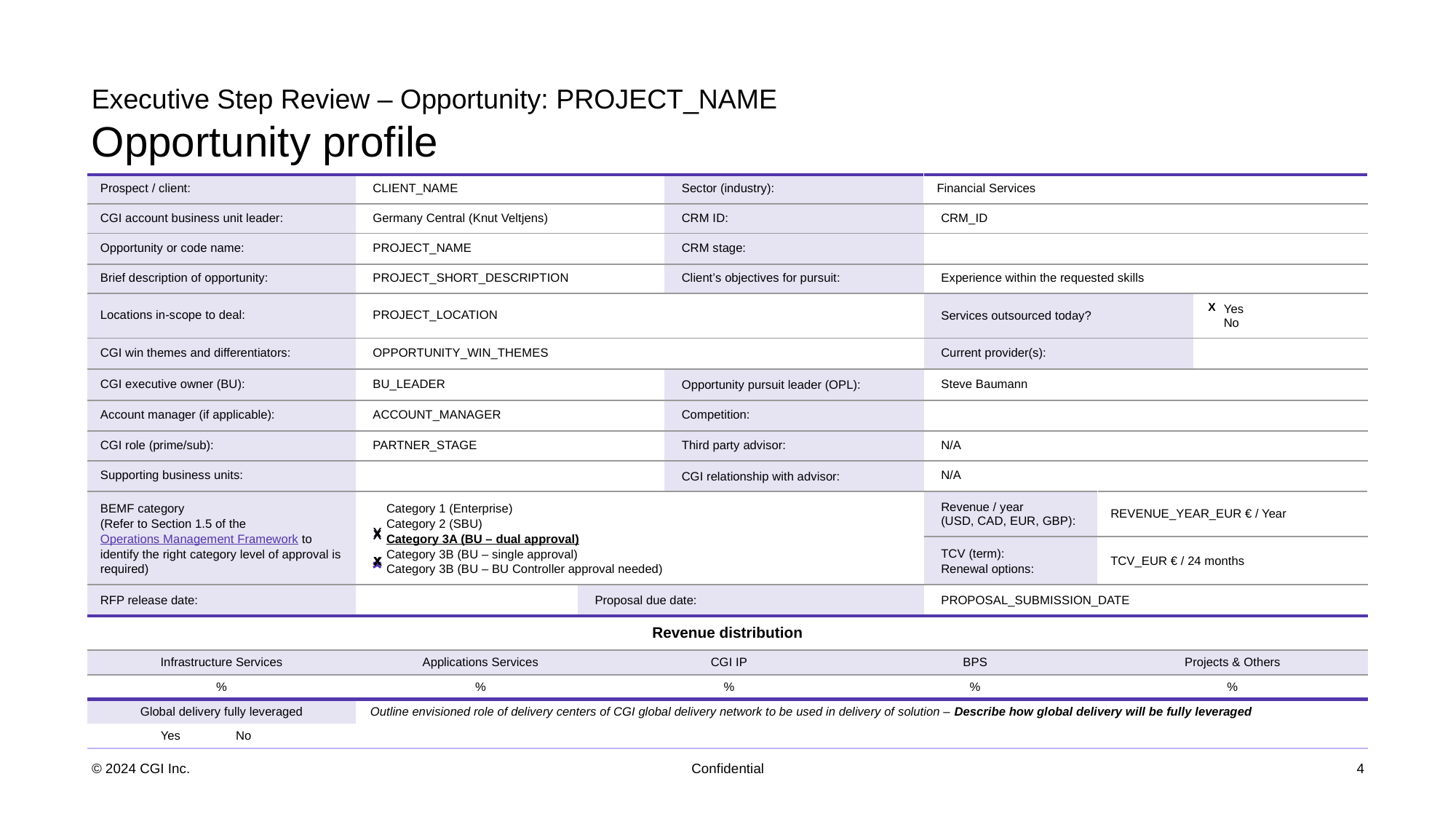

# Executive Step Review – Opportunity: PROJECT_NAME Opportunity profile
| Prospect / client: | CLIENT\_NAME |  |  | Sector (industry): |  | Financial Services |  |  |
| --- | --- | --- | --- | --- | --- | --- | --- | --- |
| CGI account business unit leader: | Germany Central (Knut Veltjens) |  |  | CRM ID: |  | CRM\_ID |  |  |
| Opportunity or code name: | PROJECT\_NAME |  |  | CRM stage: |  |  |  |  |
| Brief description of opportunity: | PROJECT\_SHORT\_DESCRIPTION |  |  | Client’s objectives for pursuit: |  | Experience within the requested skills |  |  |
| Locations in-scope to deal: | PROJECT\_LOCATION |  |  |  |  | Services outsourced today? |  | Yes No |
| CGI win themes and differentiators: | OPPORTUNITY\_WIN\_THEMES |  |  |  |  | Current provider(s): |  |  |
| CGI executive owner (BU): | BU\_LEADER |  |  | Opportunity pursuit leader (OPL): |  | Steve Baumann |  |  |
| Account manager (if applicable): | ACCOUNT\_MANAGER |  |  | Competition: |  |  |  |  |
| CGI role (prime/sub): | PARTNER\_STAGE |  |  | Third party advisor: |  | N/A |  |  |
| Supporting business units: |  |  |  | CGI relationship with advisor: |  | N/A |  |  |
| BEMF category (Refer to Section 1.5 of the Operations Management Framework to identify the right category level of approval is required) | Category 1 (Enterprise) Category 2 (SBU) Category 3A (BU – dual approval) Category 3B (BU – single approval) Category 3B (BU – BU Controller approval needed) |  |  | IT technologies |  | Revenue / year (USD, CAD, EUR, GBP): | REVENUE\_YEAR\_EUR € / Year | CAD x,xxx,xxx / yr. |
|  |  |  |  |  |  | TCV (term): Renewal options: | TCV\_EUR € / 24 months | Xx yrs. X – xx yr. terms |
| RFP release date: |  | Proposal due date: |  |  |  | PROPOSAL\_SUBMISSION\_DATE |  |  |
| Revenue distribution |  |  |  |  |  |  |  |  |
| Infrastructure Services | Applications Services |  | CGI IP |  | BPS | BPS | Projects & Others |  |
| % | % |  | % |  | % | % | % |  |
| Global delivery fully leveraged | Outline envisioned role of delivery centers of CGI global delivery network to be used in delivery of solution – Describe how global delivery will be fully leveraged |  |  |  |  |  |  |  |
| Yes No |  |  |  |  |  |  |  |  |
X
x
x
X
x
X